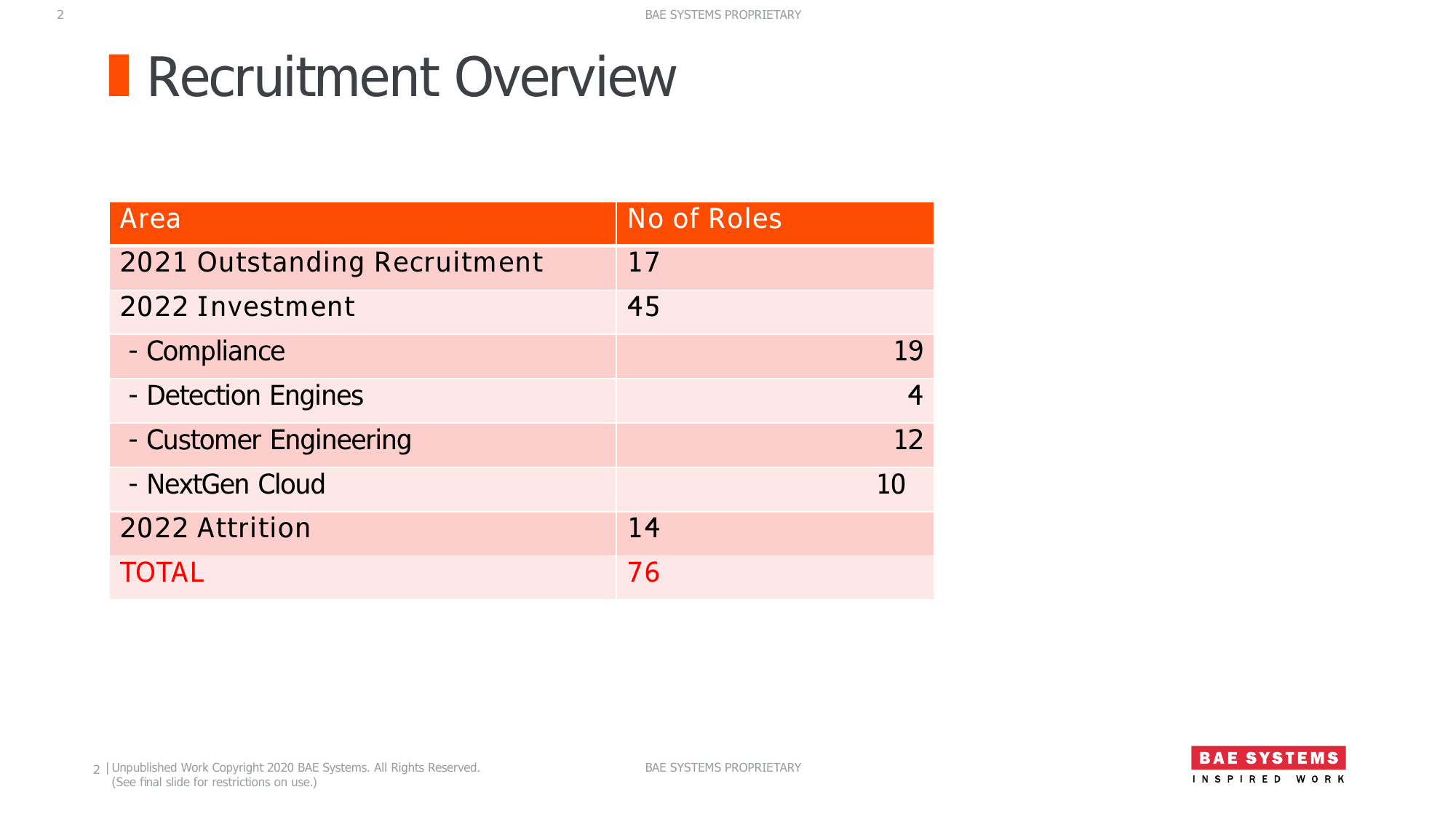

# Recruitment Overview

| Area | No of Roles |
| --- | --- |
| 2021 Outstanding Recruitment | 17 |
| 2022 Investment | 45 |
| - Compliance | 19 |
| - Detection Engines | 4 |
| - Customer Engineering | 12 |
| - NextGen Cloud | 10 |
| 2022 Attrition | 14 |
| TOTAL | 76 |